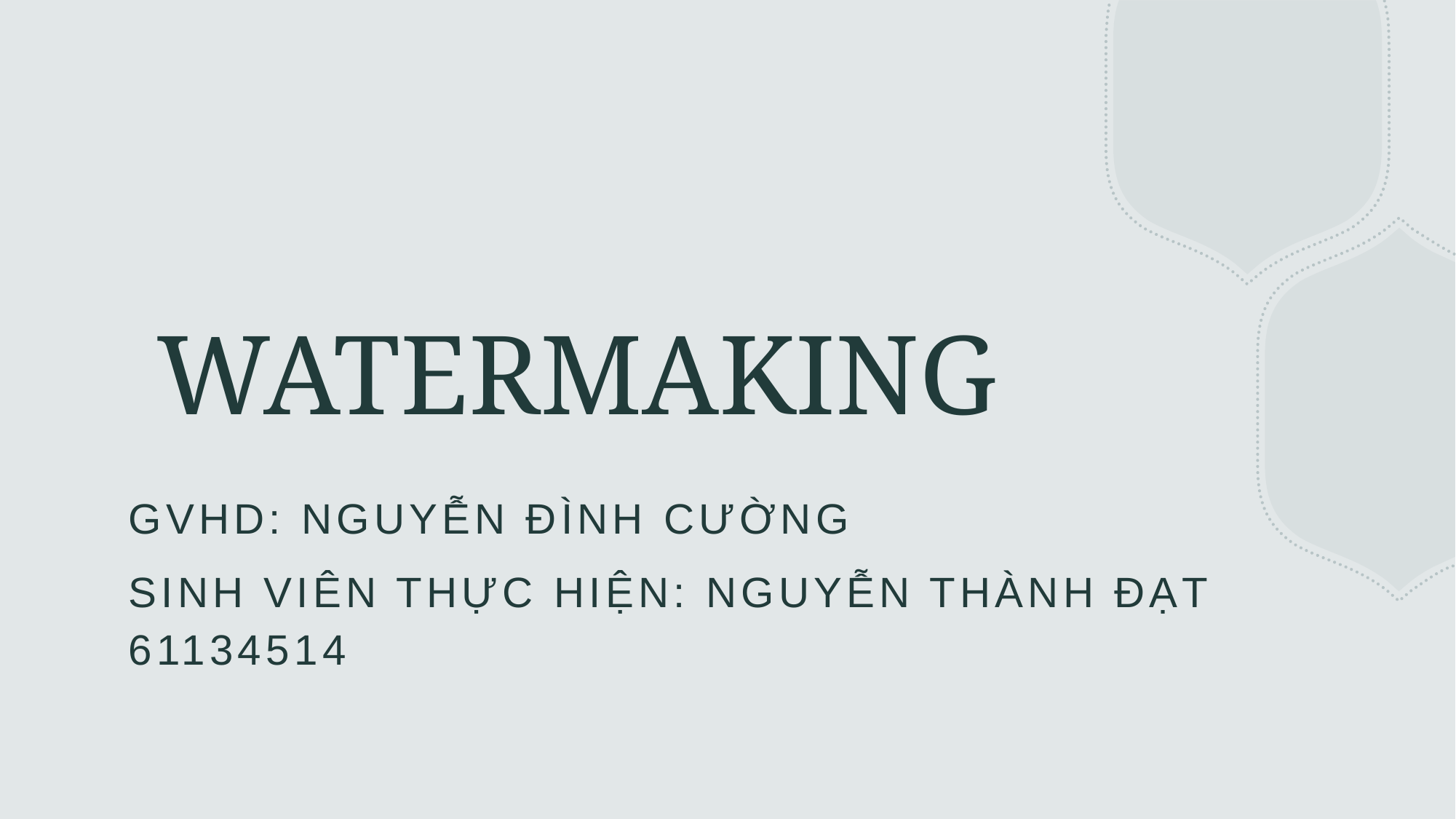

# WATERMAKING
GVHD: NguyễN đình cường
SINH VIÊN Thực hiện: Nguyễn THÀNH ĐẠT	61134514